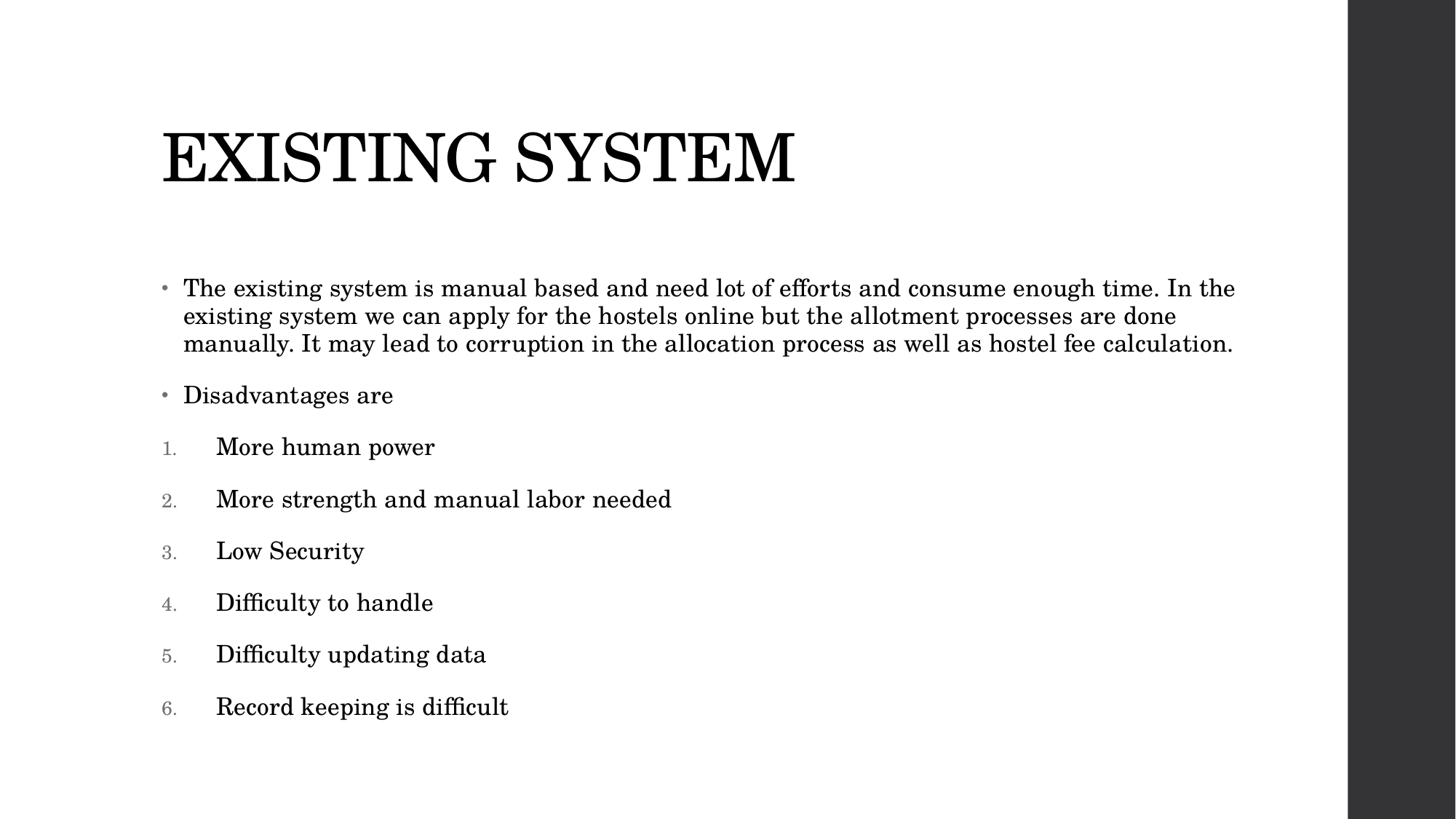

# EXISTING SYSTEM
The existing system is manual based and need lot of efforts and consume enough time. In the existing system we can apply for the hostels online but the allotment processes are done manually. It may lead to corruption in the allocation process as well as hostel fee calculation.
Disadvantages are
More human power
More strength and manual labor needed
Low Security
Difficulty to handle
Difficulty updating data
Record keeping is difficult